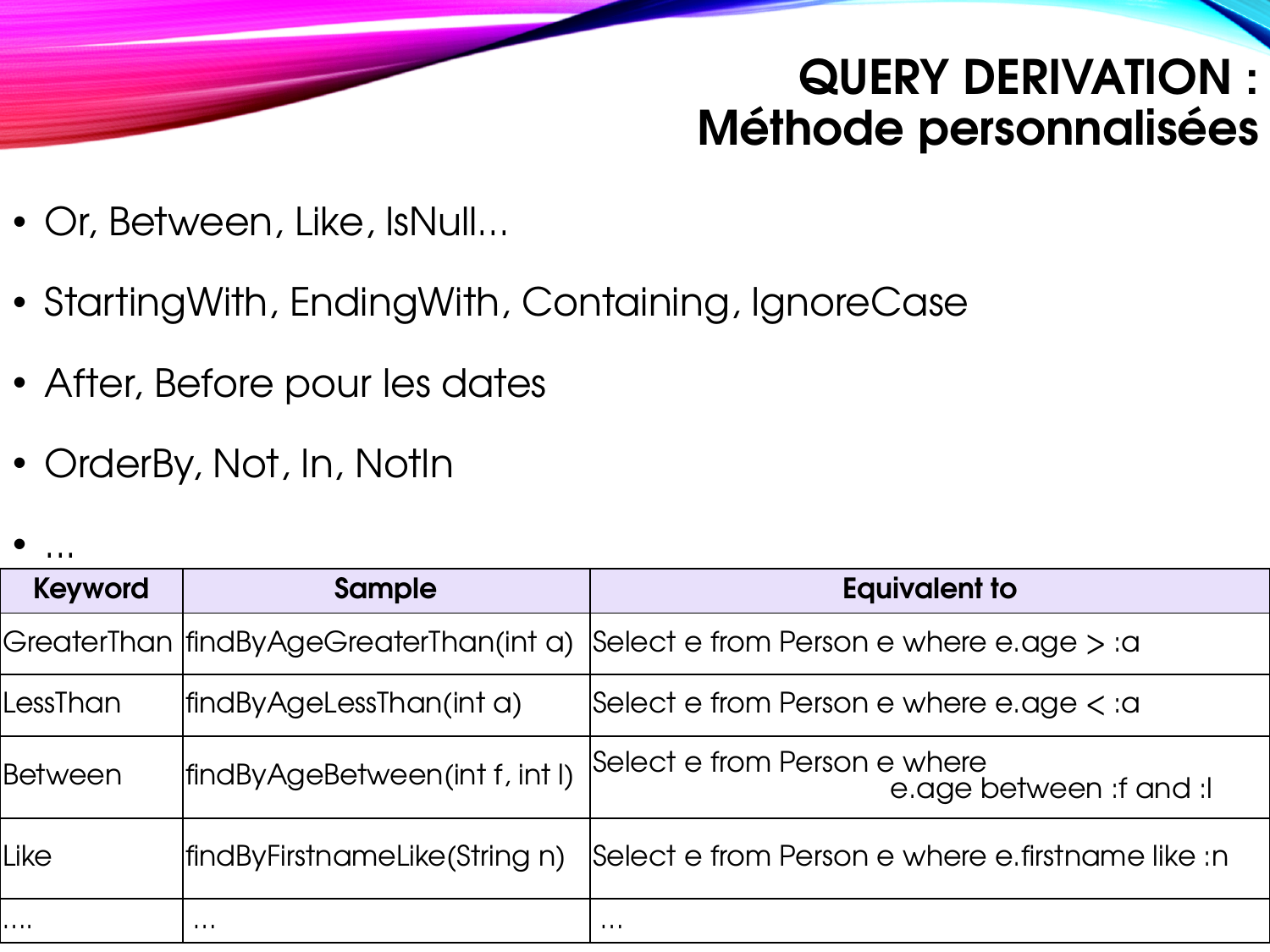

# Query Derivation : Méthode personnalisées
Or, Between, Like, IsNull...
StartingWith, EndingWith, Containing, IgnoreCase
After, Before pour les dates
OrderBy, Not, In, NotIn
...
| Keyword | Sample | Equivalent to |
| --- | --- | --- |
| GreaterThan | findByAgeGreaterThan(int a) | Select e from Person e where e.age > :a |
| LessThan | findByAgeLessThan(int a) | Select e from Person e where e.age < :a |
| Between | findByAgeBetween(int f, int l) | Select e from Person e where e.age between :f and :l |
| Like | findByFirstnameLike(String n) | Select e from Person e where e.firstname like :n |
| …. | … | … |